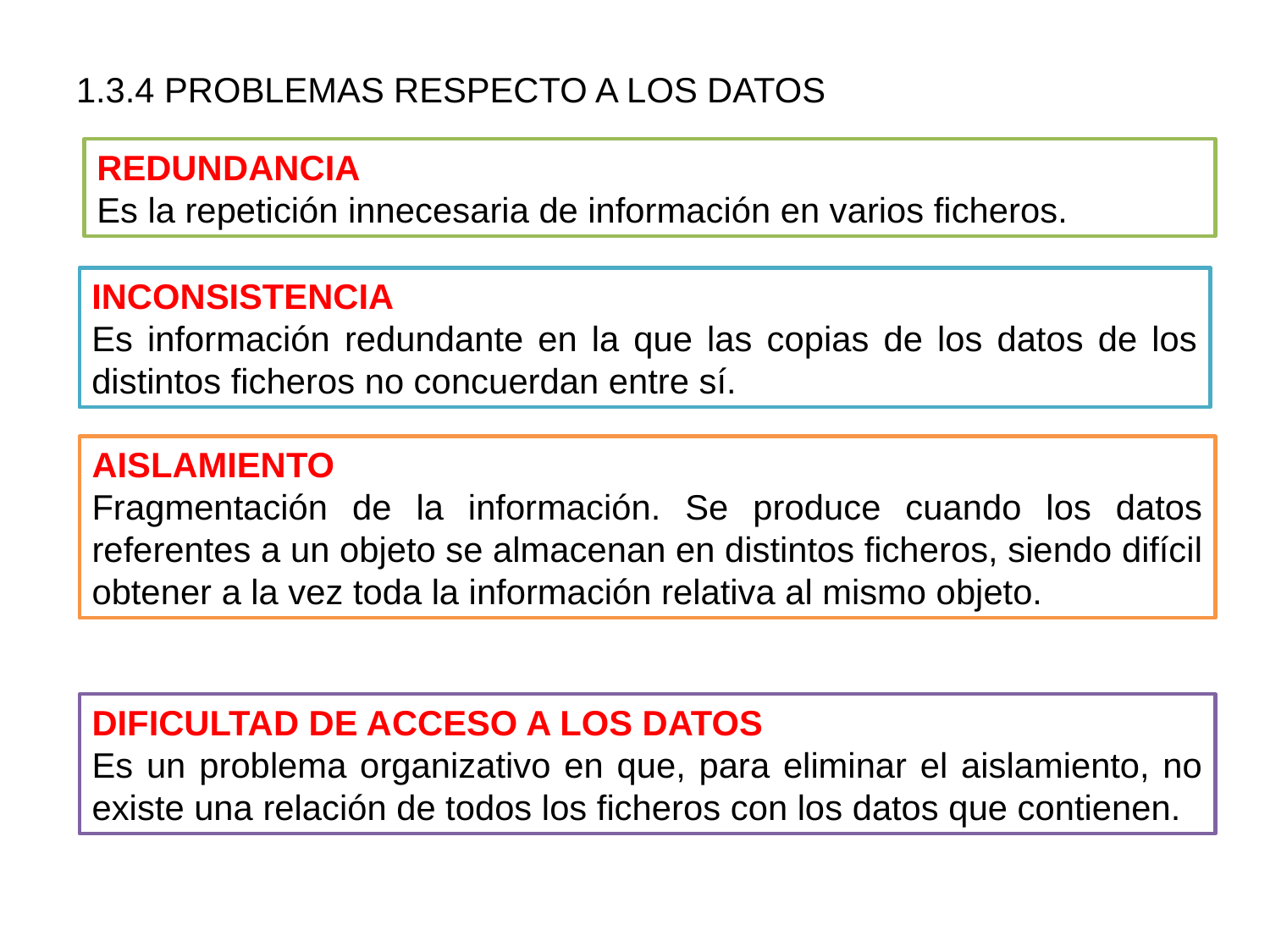

# 1.3.4 PROBLEMAS RESPECTO A LOS DATOS
REDUNDANCIA
Es la repetición innecesaria de información en varios ficheros.
INCONSISTENCIA
Es información redundante en la que las copias de los datos de los distintos ficheros no concuerdan entre sí.
AISLAMIENTO
Fragmentación de la información. Se produce cuando los datos referentes a un objeto se almacenan en distintos ficheros, siendo difícil obtener a la vez toda la información relativa al mismo objeto.
DIFICULTAD DE ACCESO A LOS DATOS
Es un problema organizativo en que, para eliminar el aislamiento, no existe una relación de todos los ficheros con los datos que contienen.